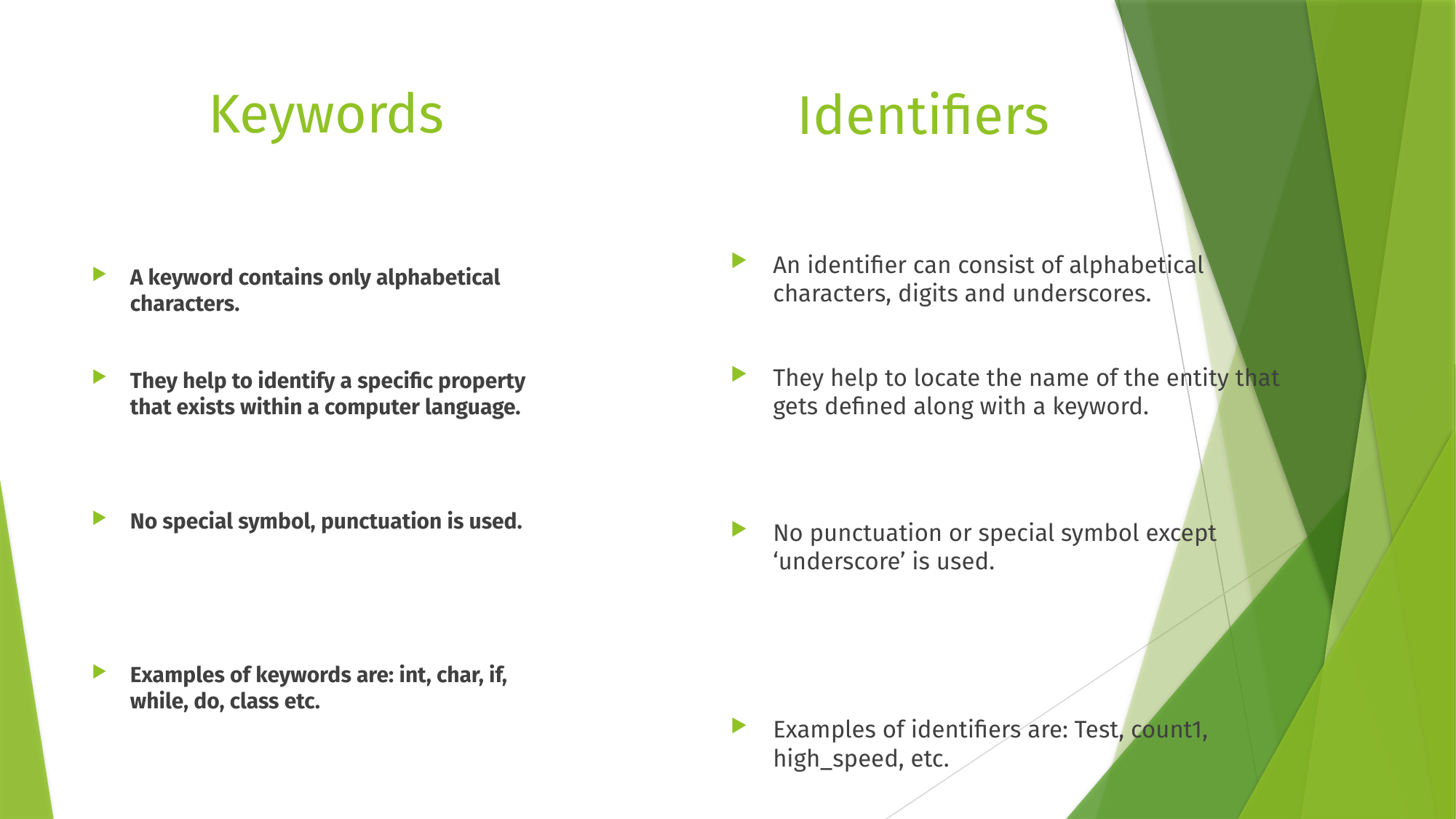

# Keywords
Identifiers
An identifier can consist of alphabetical characters, digits and underscores.

They help to locate the name of the entity that gets defined along with a keyword.

No punctuation or special symbol except ‘underscore’ is used.

Examples of identifiers are: Test, count1, high_speed, etc.

A keyword contains only alphabetical characters.

They help to identify a specific property that exists within a computer language.

No special symbol, punctuation is used.

Examples of keywords are: int, char, if, while, do, class etc.